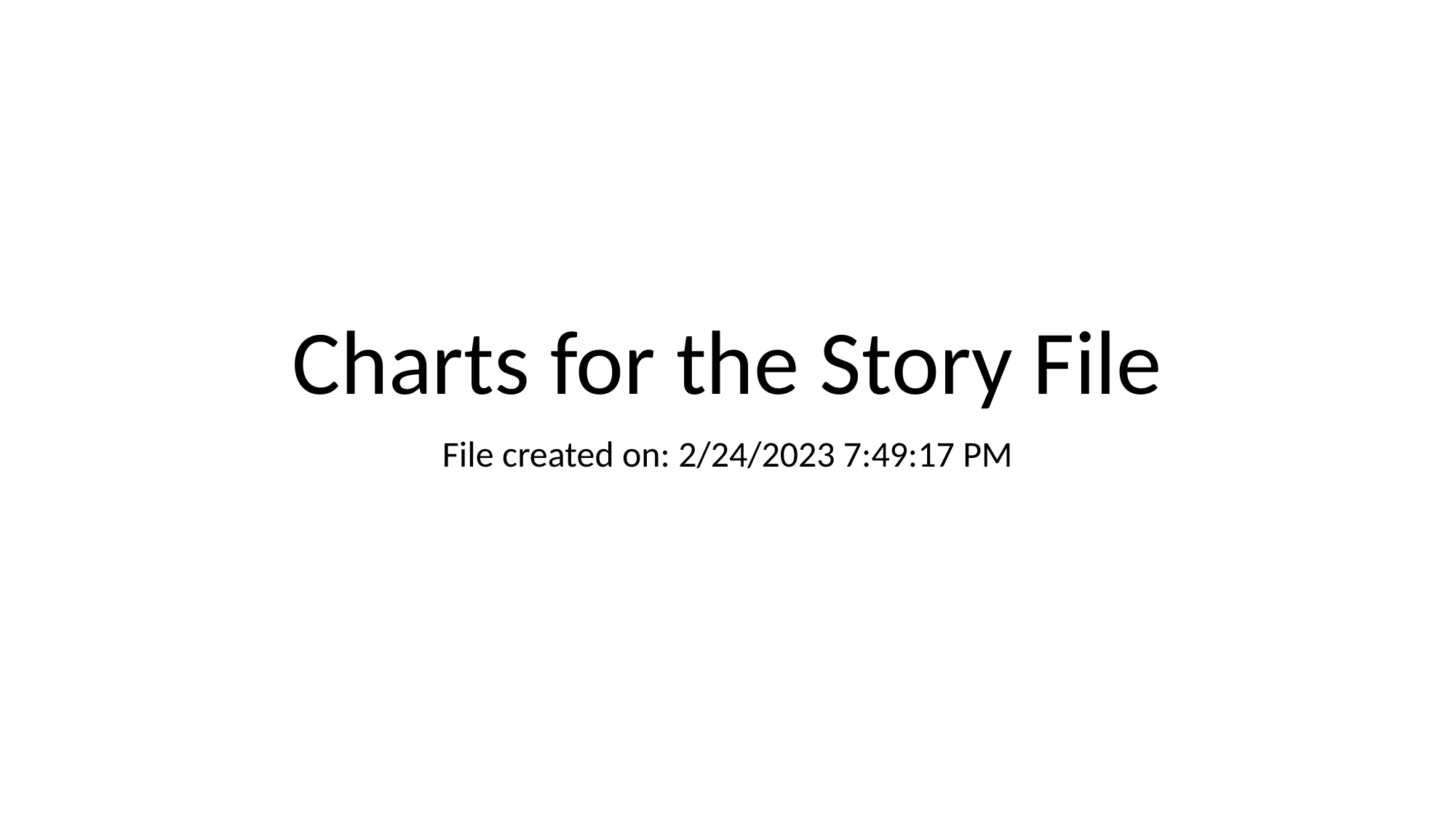

# Charts for the Story File
File created on: 2/24/2023 7:49:17 PM